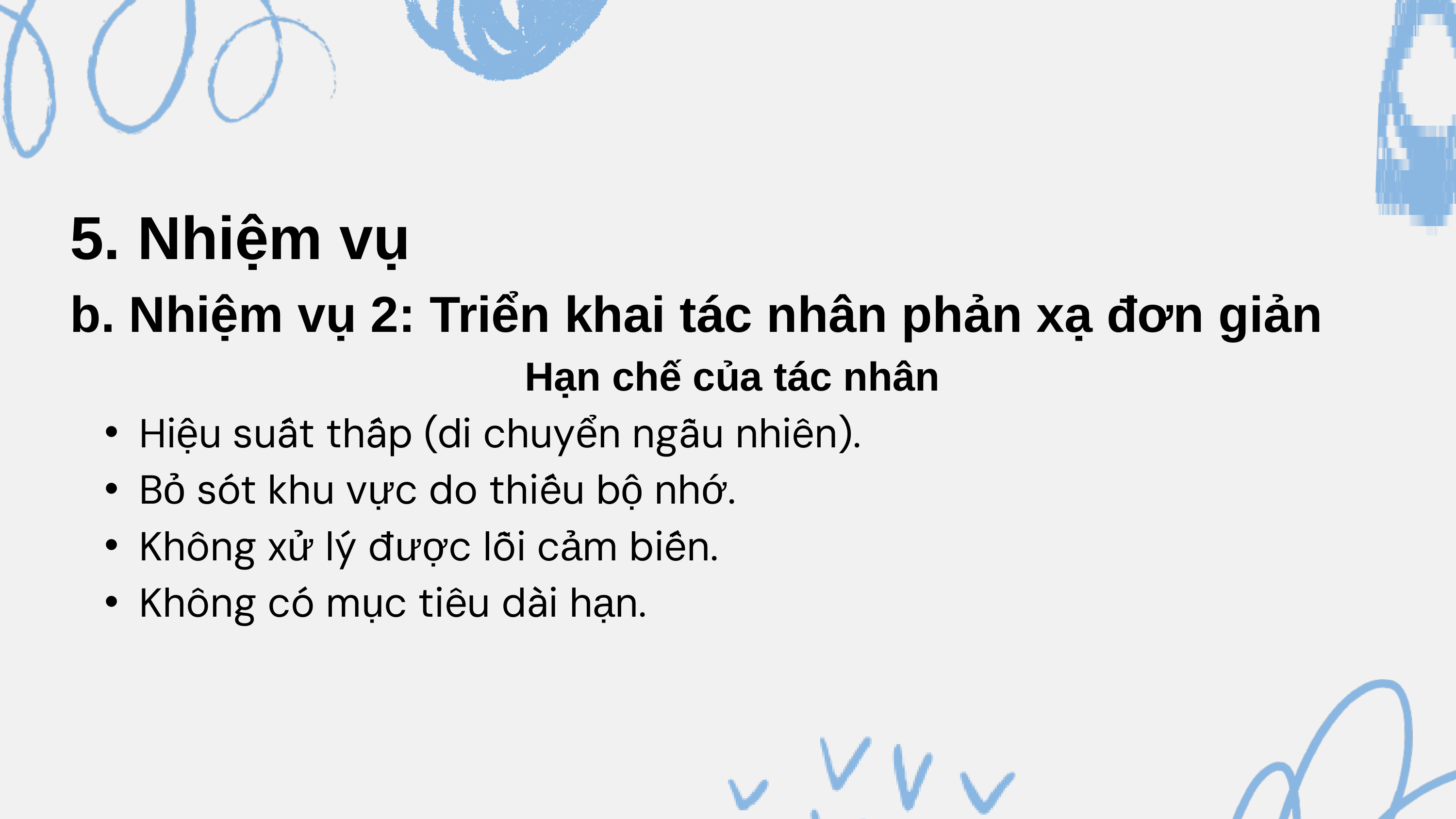

5. Nhiệm vụ
b. Nhiệm vụ 2: Triển khai tác nhân phản xạ đơn giản
Hạn chế của tác nhân
Hiệu suất thấp (di chuyển ngẫu nhiên).
Bỏ sót khu vực do thiếu bộ nhớ.
Không xử lý được lỗi cảm biến.
Không có mục tiêu dài hạn.